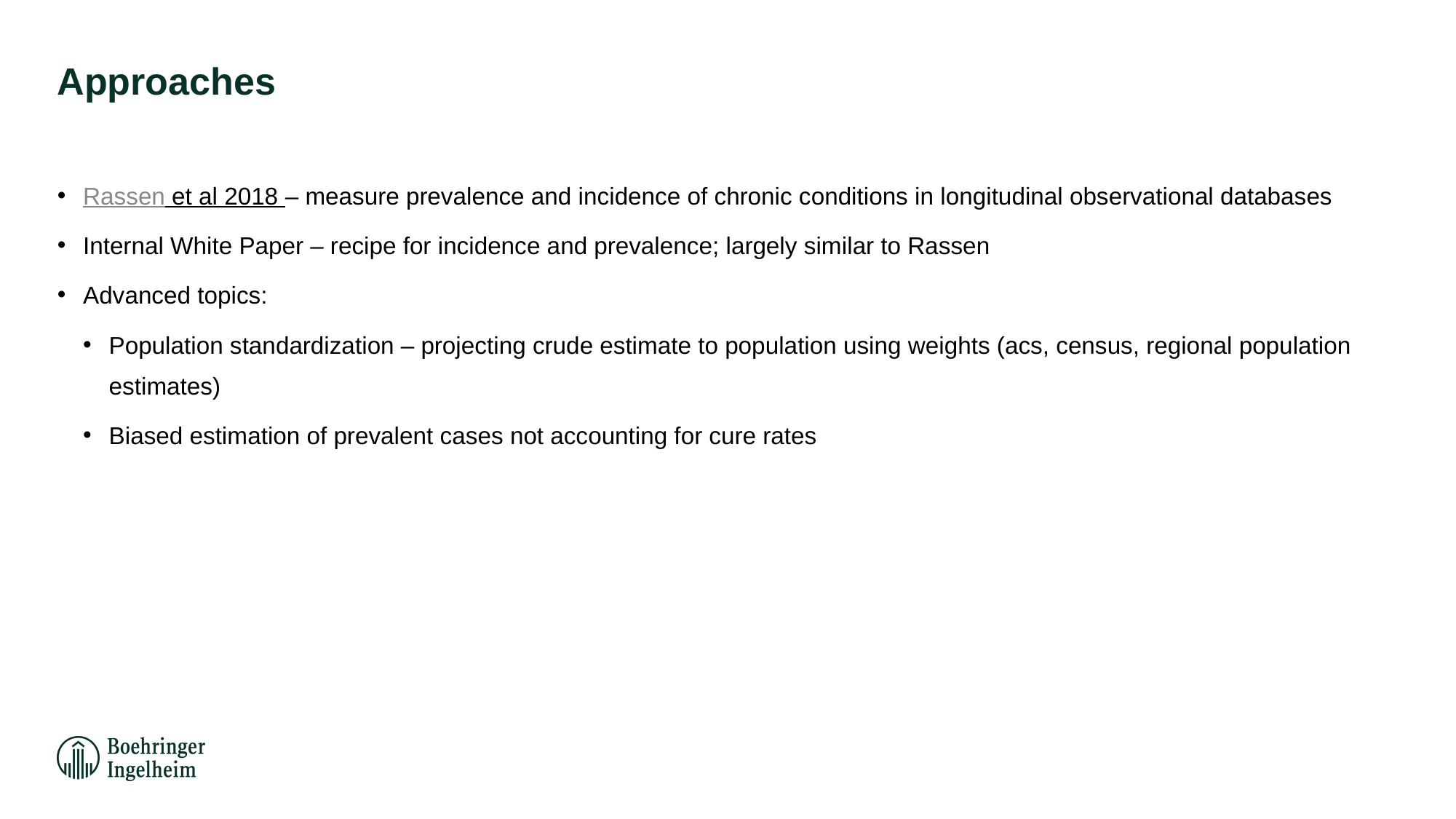

# Approaches
Rassen et al 2018 – measure prevalence and incidence of chronic conditions in longitudinal observational databases
Internal White Paper – recipe for incidence and prevalence; largely similar to Rassen
Advanced topics:
Population standardization – projecting crude estimate to population using weights (acs, census, regional population estimates)
Biased estimation of prevalent cases not accounting for cure rates